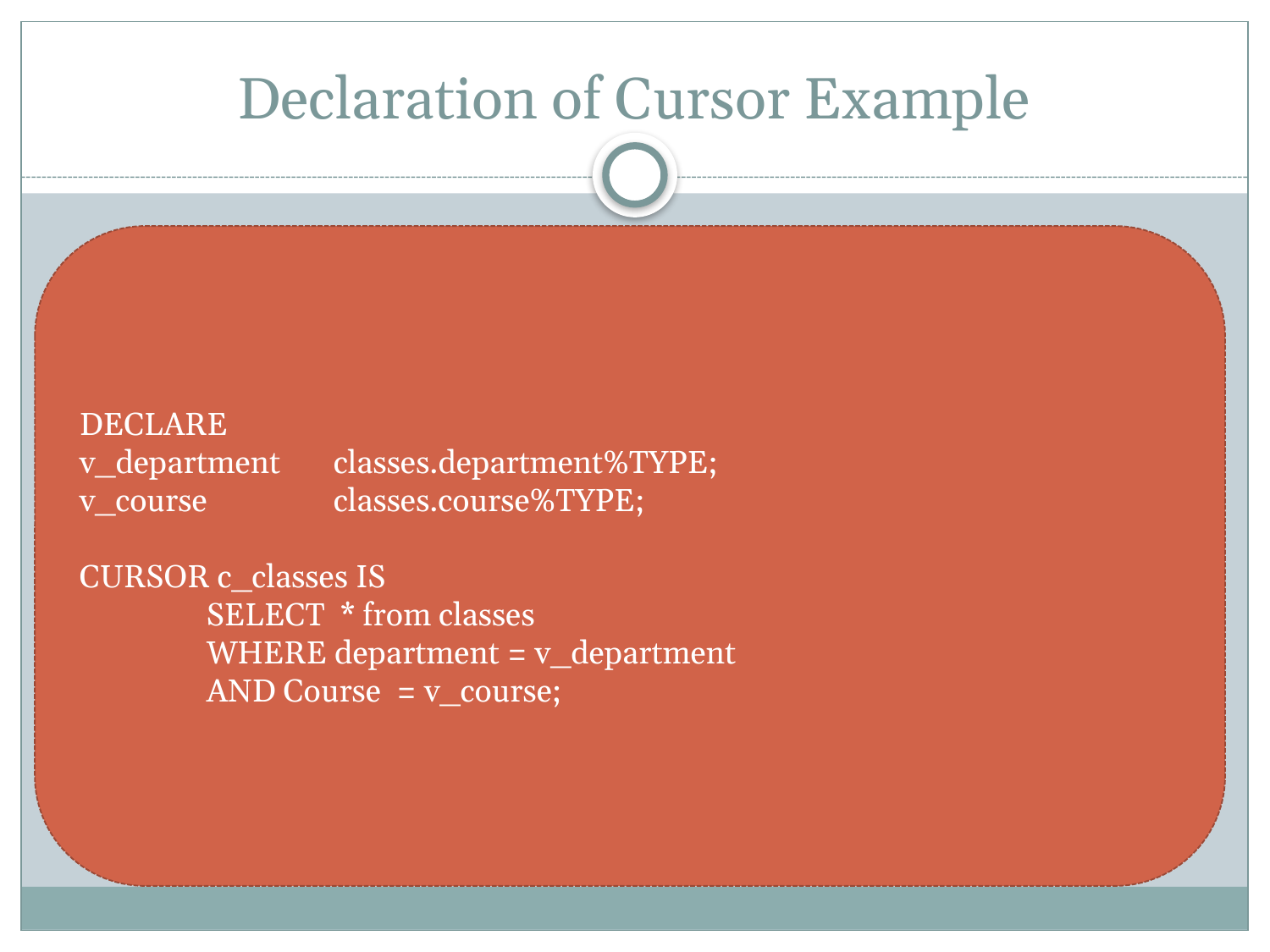

# Declaration of Cursor Example

DECLARE
v_department	classes.department%TYPE;
v_course	classes.course%TYPE;

CURSOR c_classes IS
	SELECT  * from classes
	WHERE department = v_department
	AND Course  = v_course;